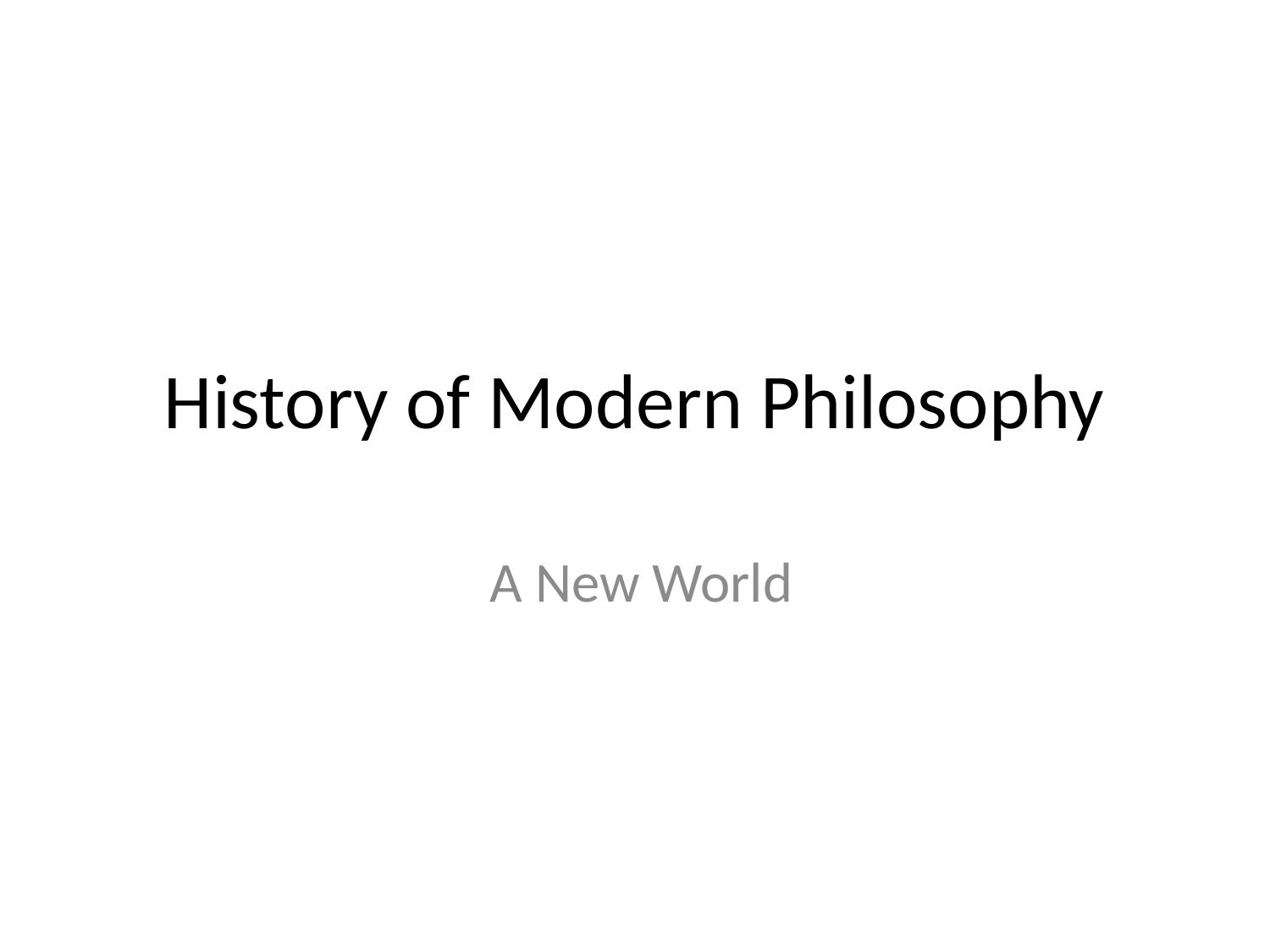

# History of Modern Philosophy
 A New World